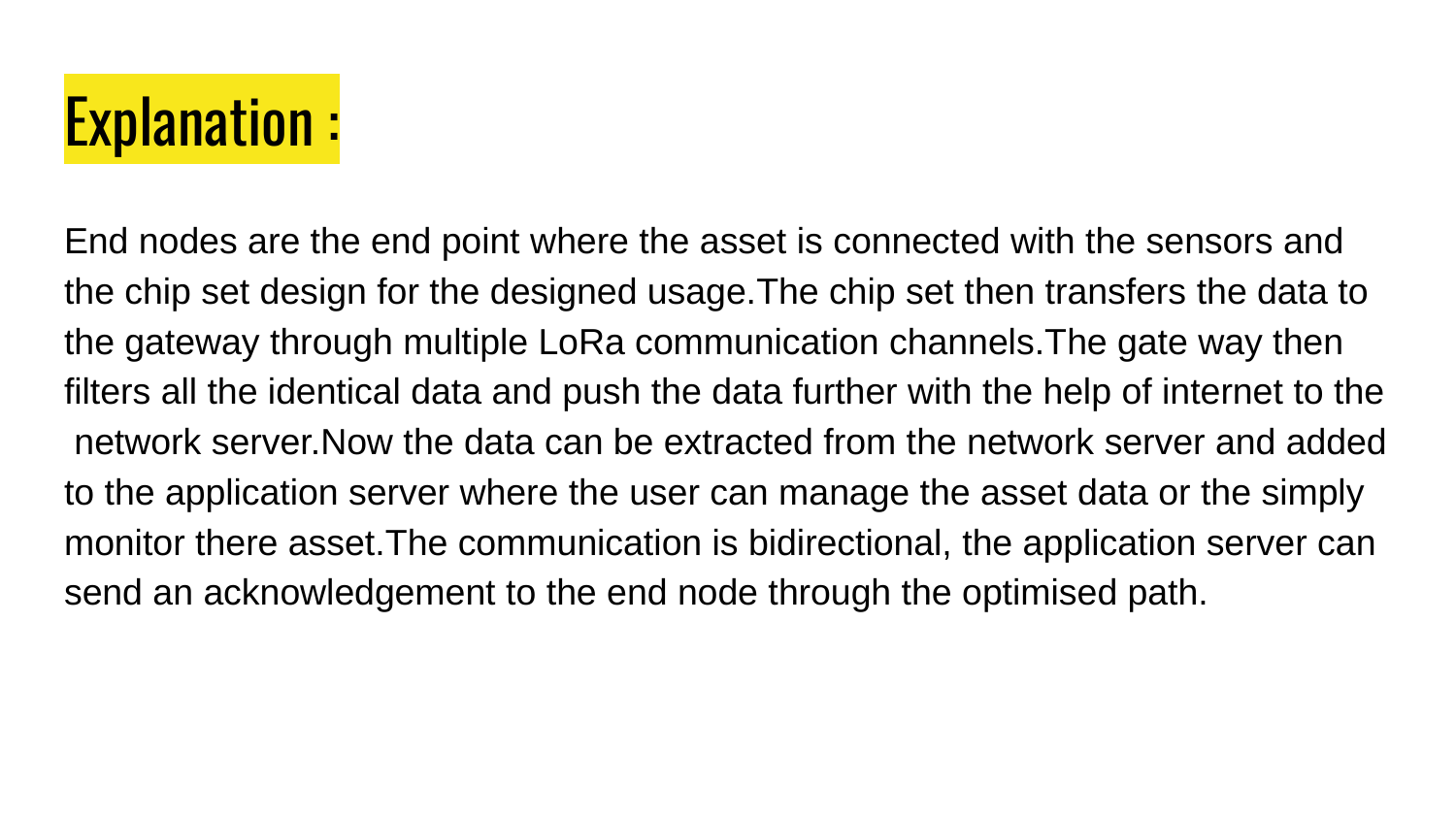

# Explanation :
End nodes are the end point where the asset is connected with the sensors and the chip set design for the designed usage.The chip set then transfers the data to the gateway through multiple LoRa communication channels.The gate way then filters all the identical data and push the data further with the help of internet to the  network server.Now the data can be extracted from the network server and added to the application server where the user can manage the asset data or the simply monitor there asset.The communication is bidirectional, the application server can send an acknowledgement to the end node through the optimised path.